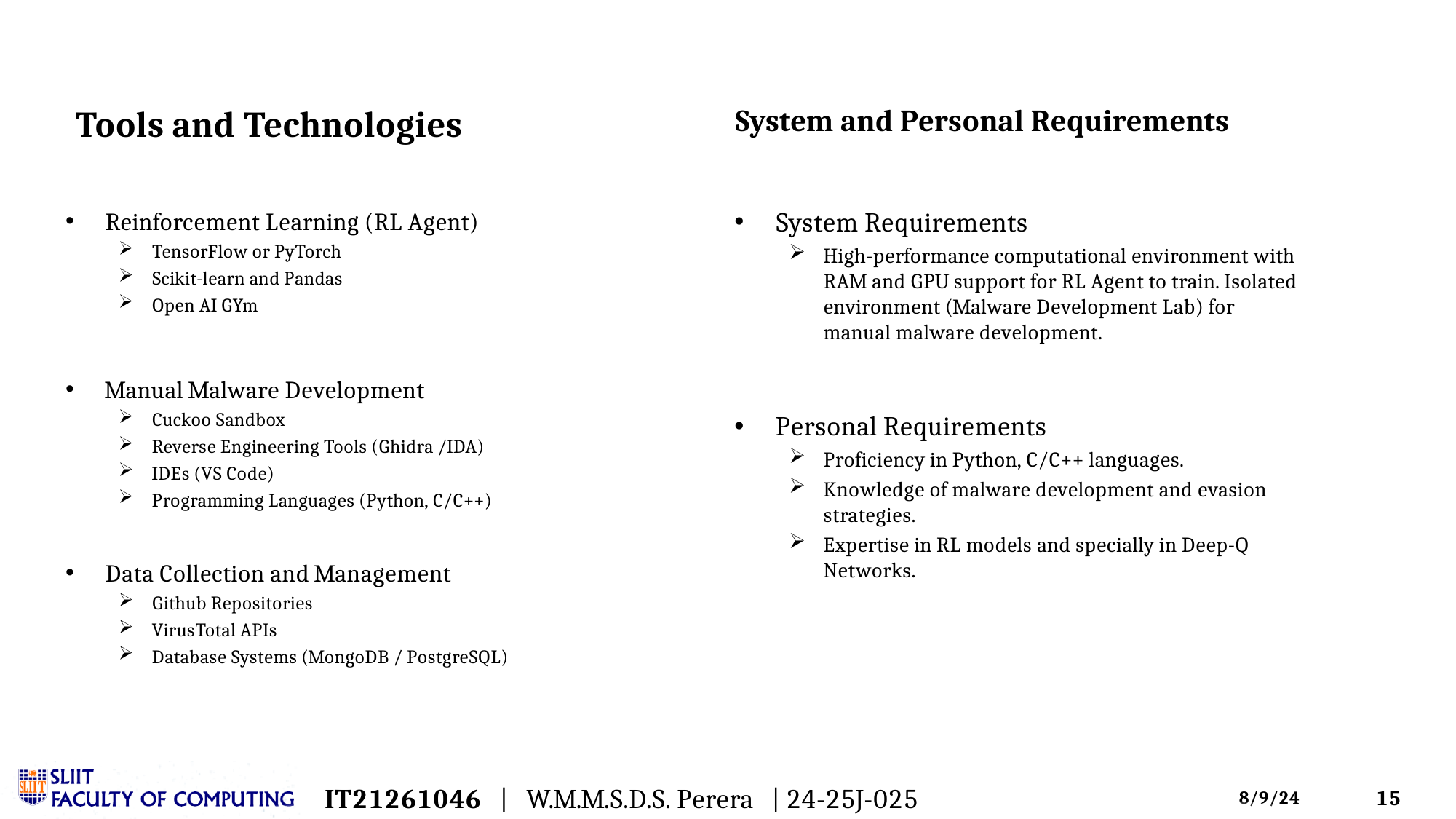

Tools and Technologies

System and Personal Requirements

System Requirements
High-performance computational environment with RAM and GPU support for RL Agent to train. Isolated environment (Malware Development Lab) for manual malware development.

Personal Requirements
Proficiency in Python, C/C++ languages.
Knowledge of malware development and evasion strategies.
Expertise in RL models and specially in Deep-Q Networks.

Reinforcement Learning (RL Agent)
TensorFlow or PyTorch
Scikit-learn and Pandas
Open AI GYm

Manual Malware Development
Cuckoo Sandbox
Reverse Engineering Tools (Ghidra /IDA)
IDEs (VS Code)
Programming Languages (Python, C/C++)

Data Collection and Management
Github Repositories
VirusTotal APIs
Database Systems (MongoDB / PostgreSQL)

IT21261046   |   W.M.M.S.D.S. Perera   | 24-25J-025